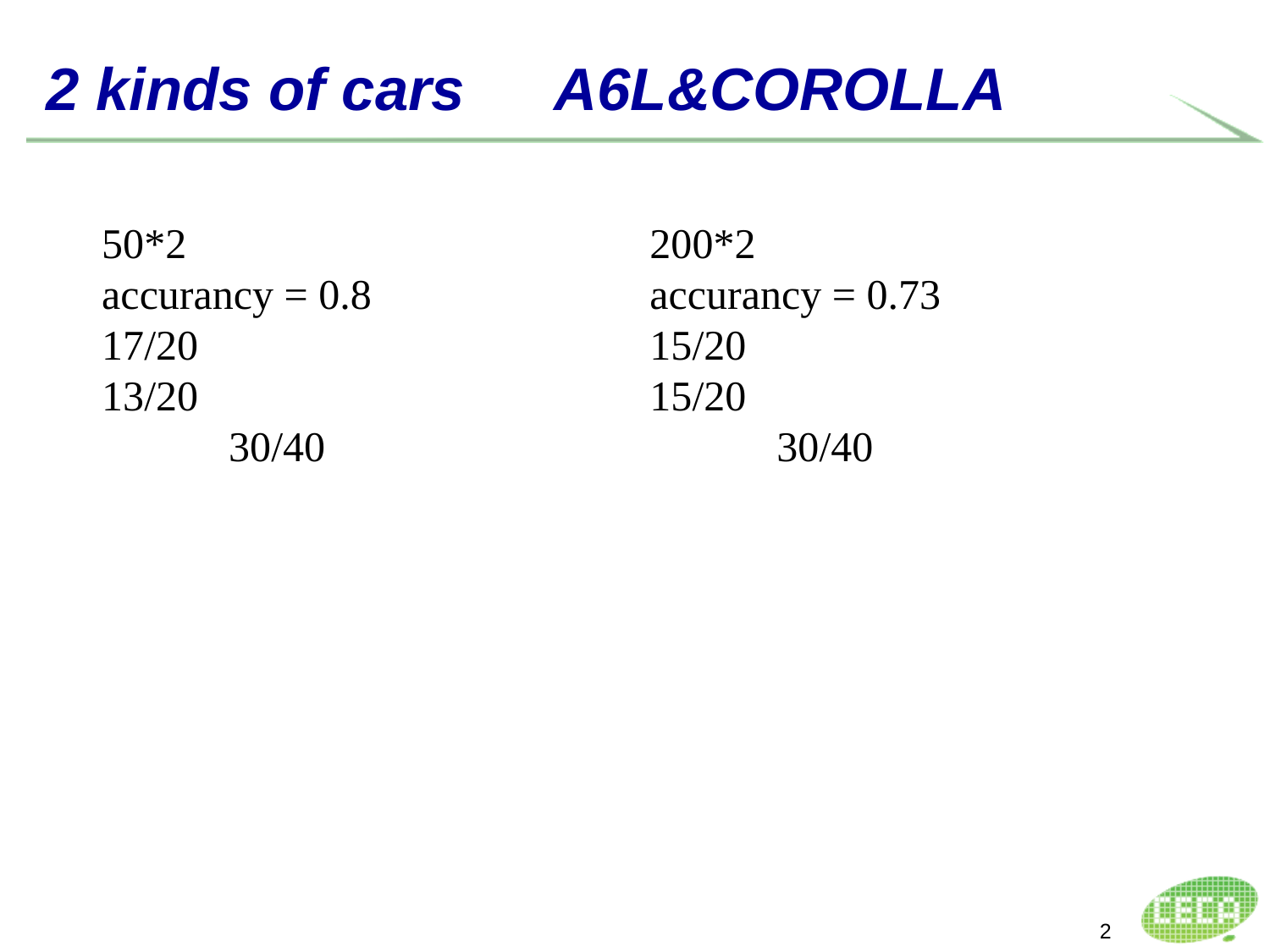

# 2 kinds of cars	A6L&COROLLA
50*2
accurancy = 0.8
17/20
13/20
	30/40
200*2
accurancy = 0.73
15/20
15/20
	30/40